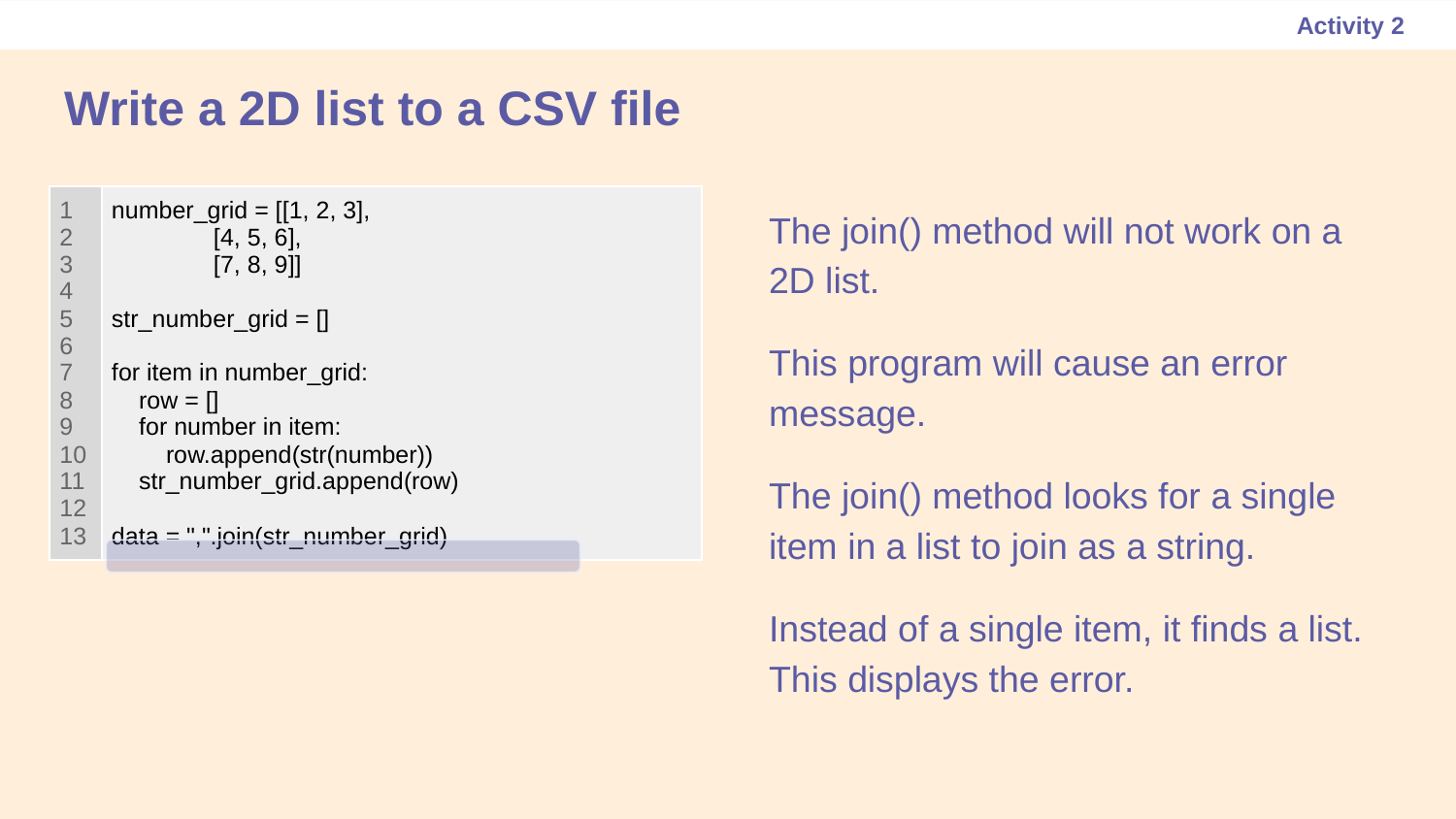

Activity 2
# Write a 2D list to a CSV file
| 1 2 3 4 5 6 7 8 9 10 11 12 13 | number\_grid = [[1, 2, 3], [4, 5, 6], [7, 8, 9]] str\_number\_grid = [] for item in number\_grid: row = [] for number in item: row.append(str(number)) str\_number\_grid.append(row) data = ",".join(str\_number\_grid) |
| --- | --- |
The join() method will not work on a 2D list.
This program will cause an error message.
The join() method looks for a single item in a list to join as a string.
Instead of a single item, it finds a list. This displays the error.